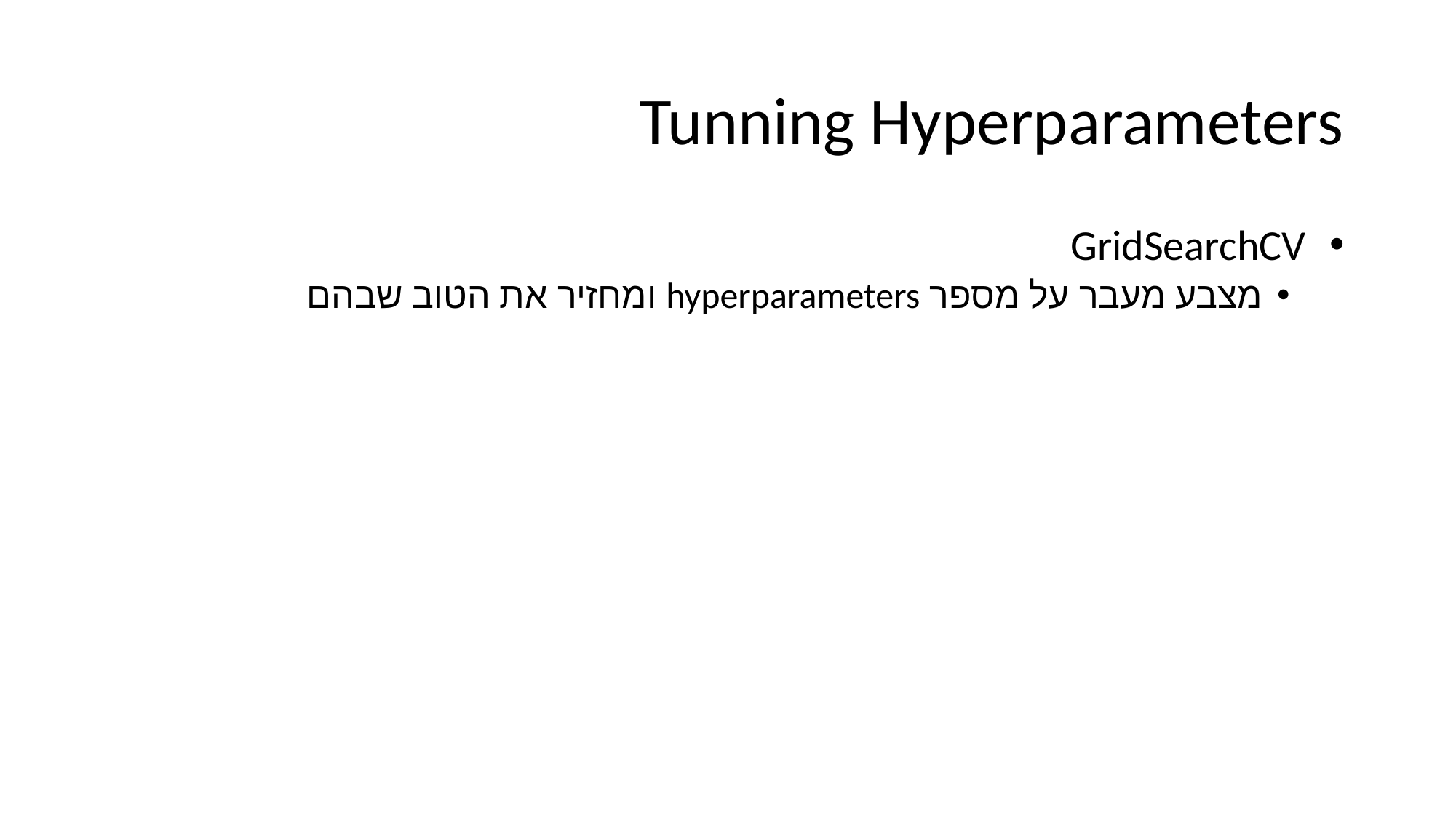

# Tunning Hyperparameters
 GridSearchCV
מצבע מעבר על מספר hyperparameters ומחזיר את הטוב שבהם